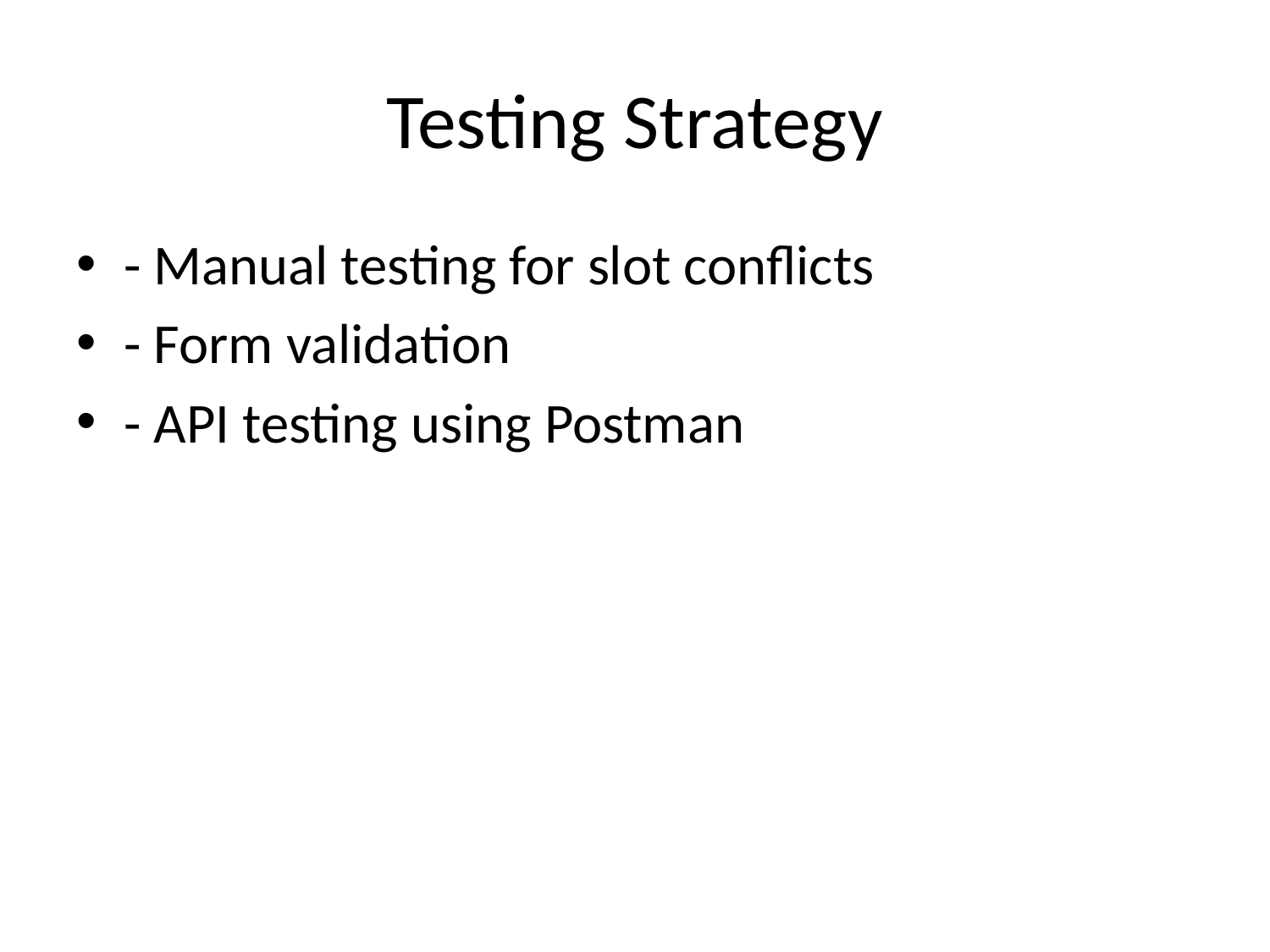

# Testing Strategy
- Manual testing for slot conflicts
- Form validation
- API testing using Postman